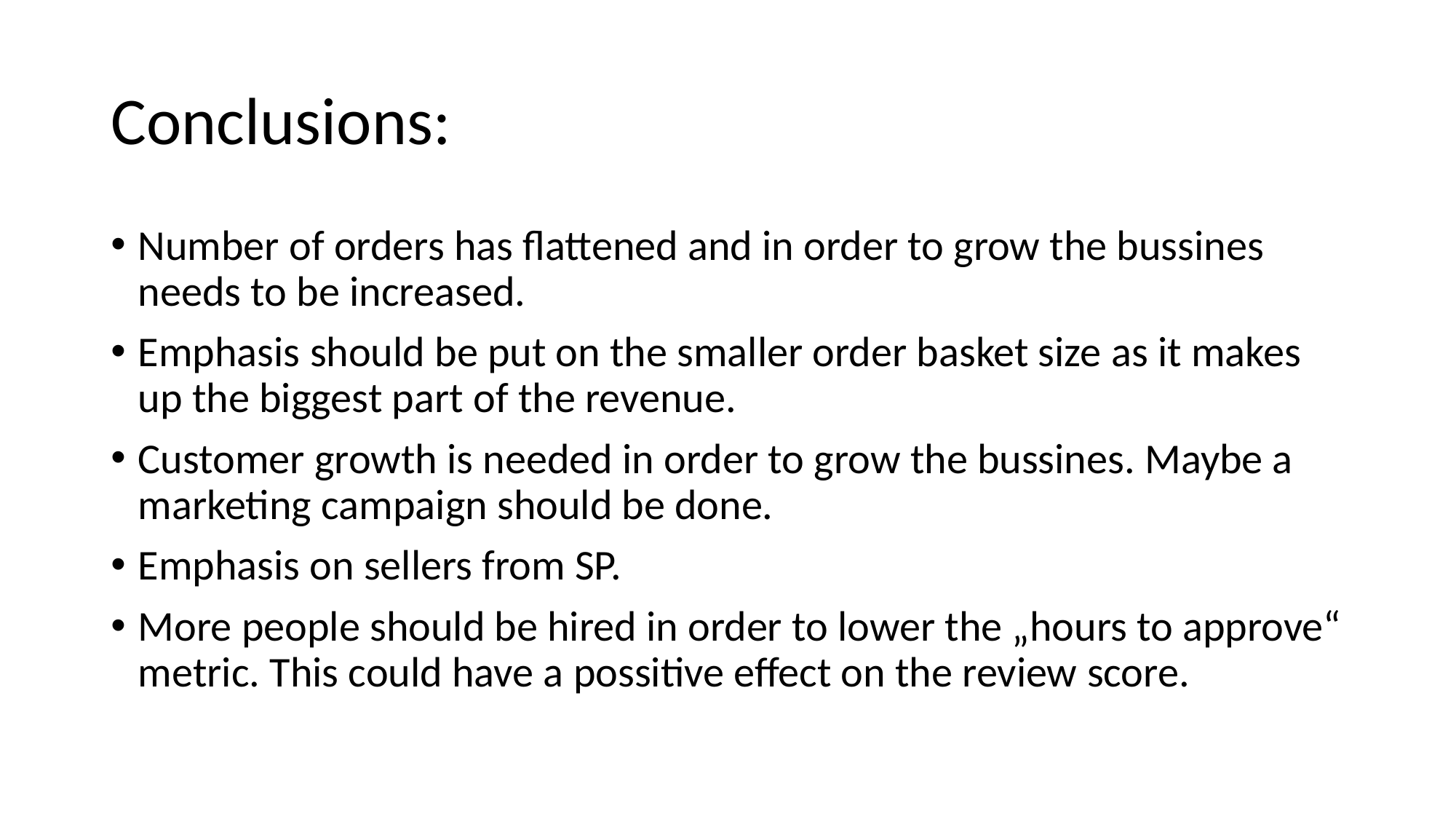

# Conclusions:
Number of orders has flattened and in order to grow the bussines needs to be increased.
Emphasis should be put on the smaller order basket size as it makes up the biggest part of the revenue.
Customer growth is needed in order to grow the bussines. Maybe a marketing campaign should be done.
Emphasis on sellers from SP.
More people should be hired in order to lower the „hours to approve“ metric. This could have a possitive effect on the review score.